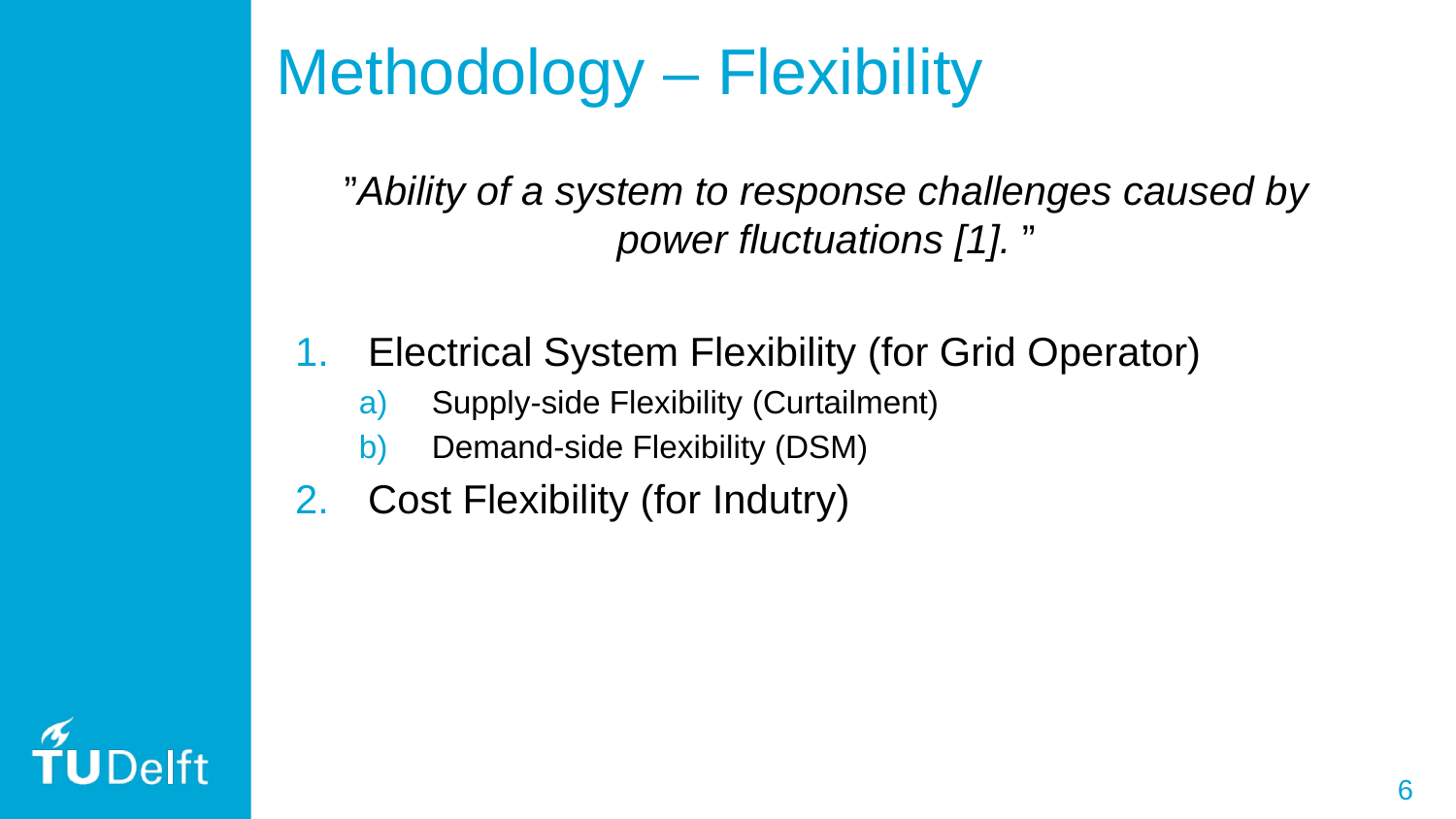

Methodology – Flexibility
”Ability of a system to response challenges caused by power fluctuations [1]. ”

Electrical System Flexibility (for Grid Operator)
Supply-side Flexibility (Curtailment)
Demand-side Flexibility (DSM)
Cost Flexibility (for Indutry)